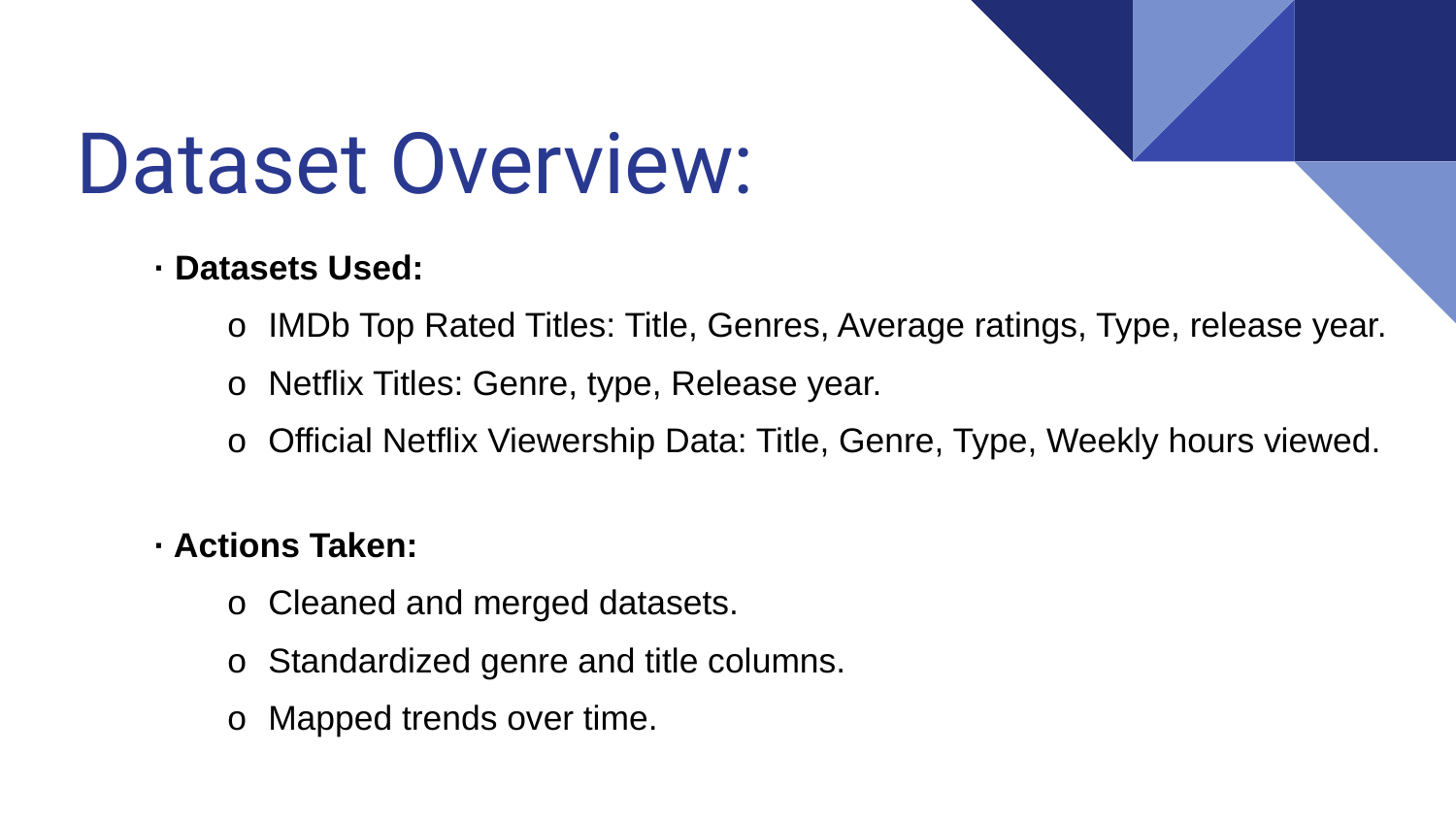

# Dataset Overview:
· Datasets Used:
o IMDb Top Rated Titles: Title, Genres, Average ratings, Type, release year.
o Netflix Titles: Genre, type, Release year.
o Official Netflix Viewership Data: Title, Genre, Type, Weekly hours viewed.
· Actions Taken:
o Cleaned and merged datasets.
o Standardized genre and title columns.
o Mapped trends over time.